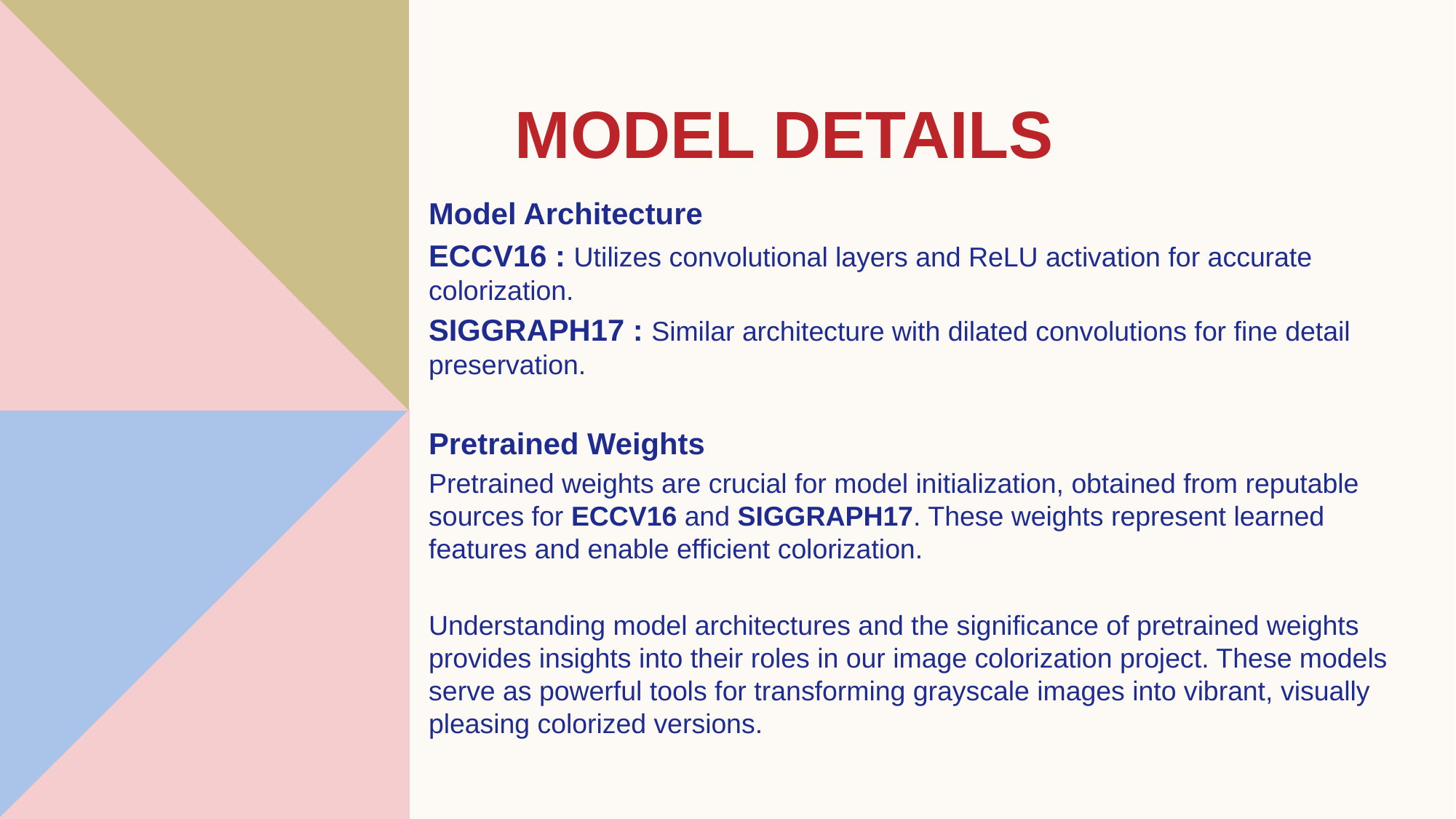

# Model Details
Model Architecture
ECCV16 : Utilizes convolutional layers and ReLU activation for accurate colorization.
SIGGRAPH17 : Similar architecture with dilated convolutions for fine detail preservation.

Pretrained Weights
Pretrained weights are crucial for model initialization, obtained from reputable sources for ECCV16 and SIGGRAPH17. These weights represent learned features and enable efficient colorization.

Understanding model architectures and the significance of pretrained weights provides insights into their roles in our image colorization project. These models serve as powerful tools for transforming grayscale images into vibrant, visually pleasing colorized versions.